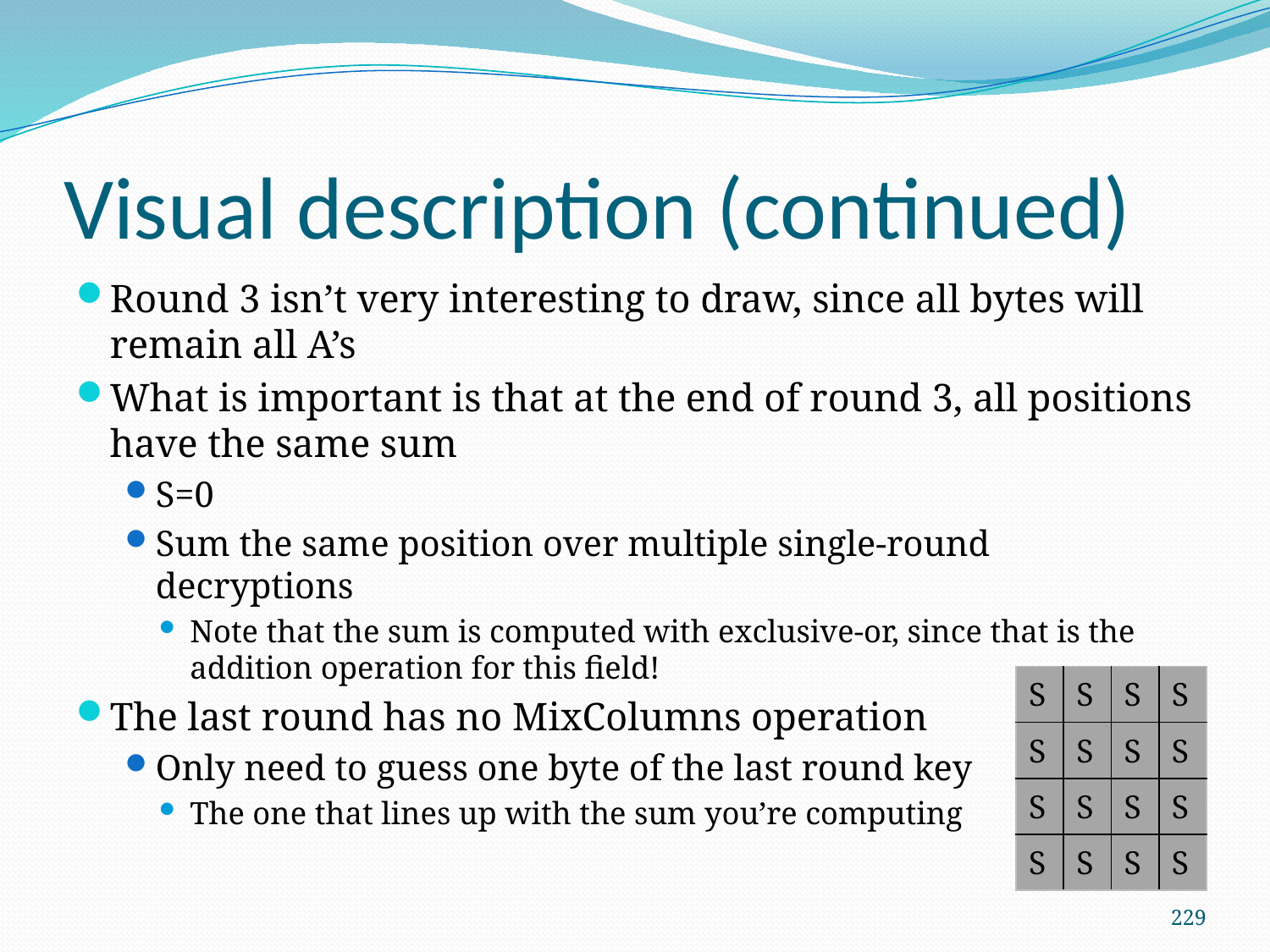

# Visual description (continued)
Round 3 isn’t very interesting to draw, since all bytes will remain all A’s
What is important is that at the end of round 3, all positions have the same sum
S=0
Sum the same position over multiple single-round decryptions
Note that the sum is computed with exclusive-or, since that is the addition operation for this field!
The last round has no MixColumns operation
Only need to guess one byte of the last round key
The one that lines up with the sum you’re computing
| S | S | S | S |
| --- | --- | --- | --- |
| S | S | S | S |
| S | S | S | S |
| S | S | S | S |
229